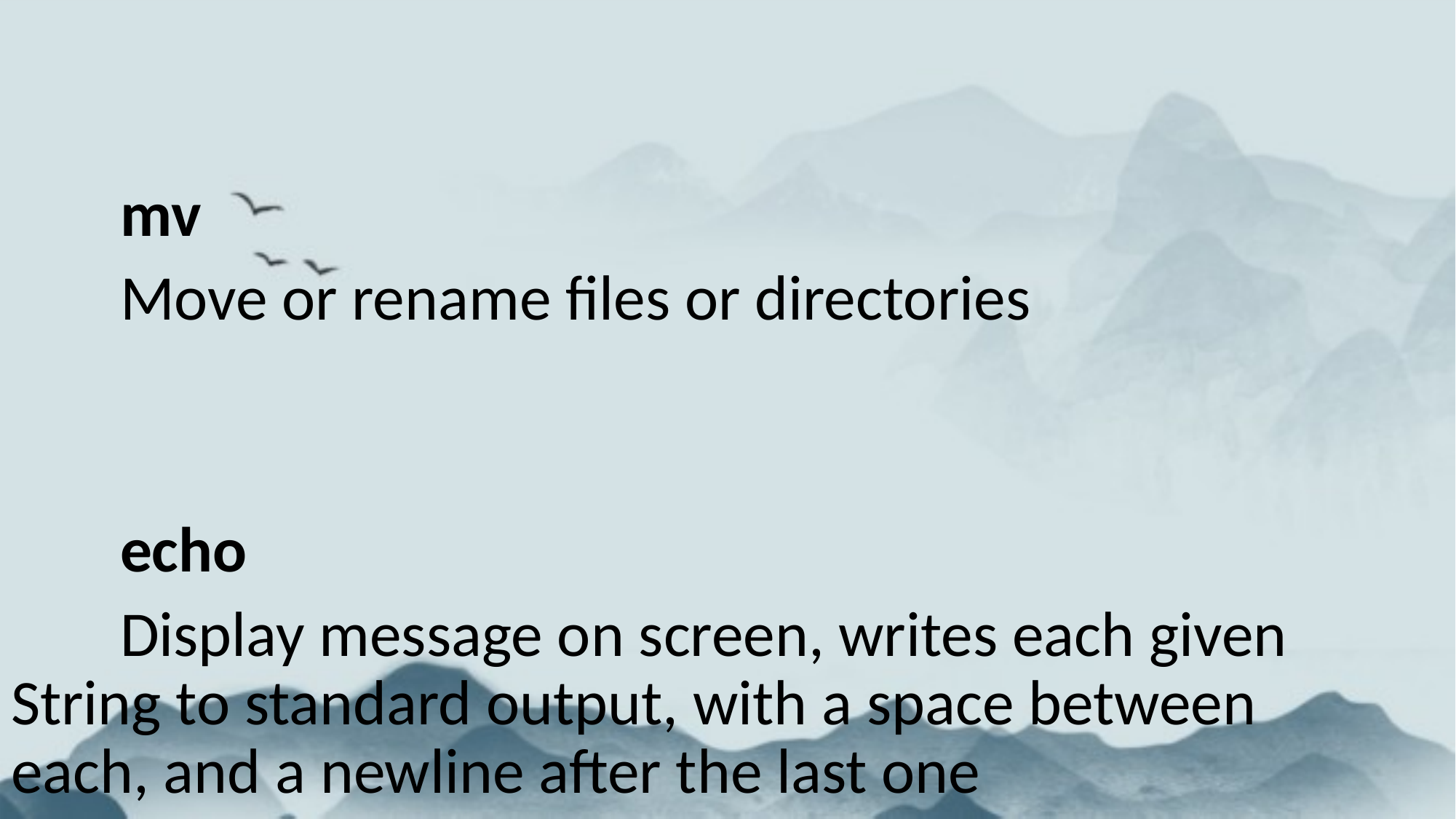

mv
	Move or rename files or directories

	echo
	Display message on screen, writes each given 	String to standard output, with a space between 	each, and a newline after the last one